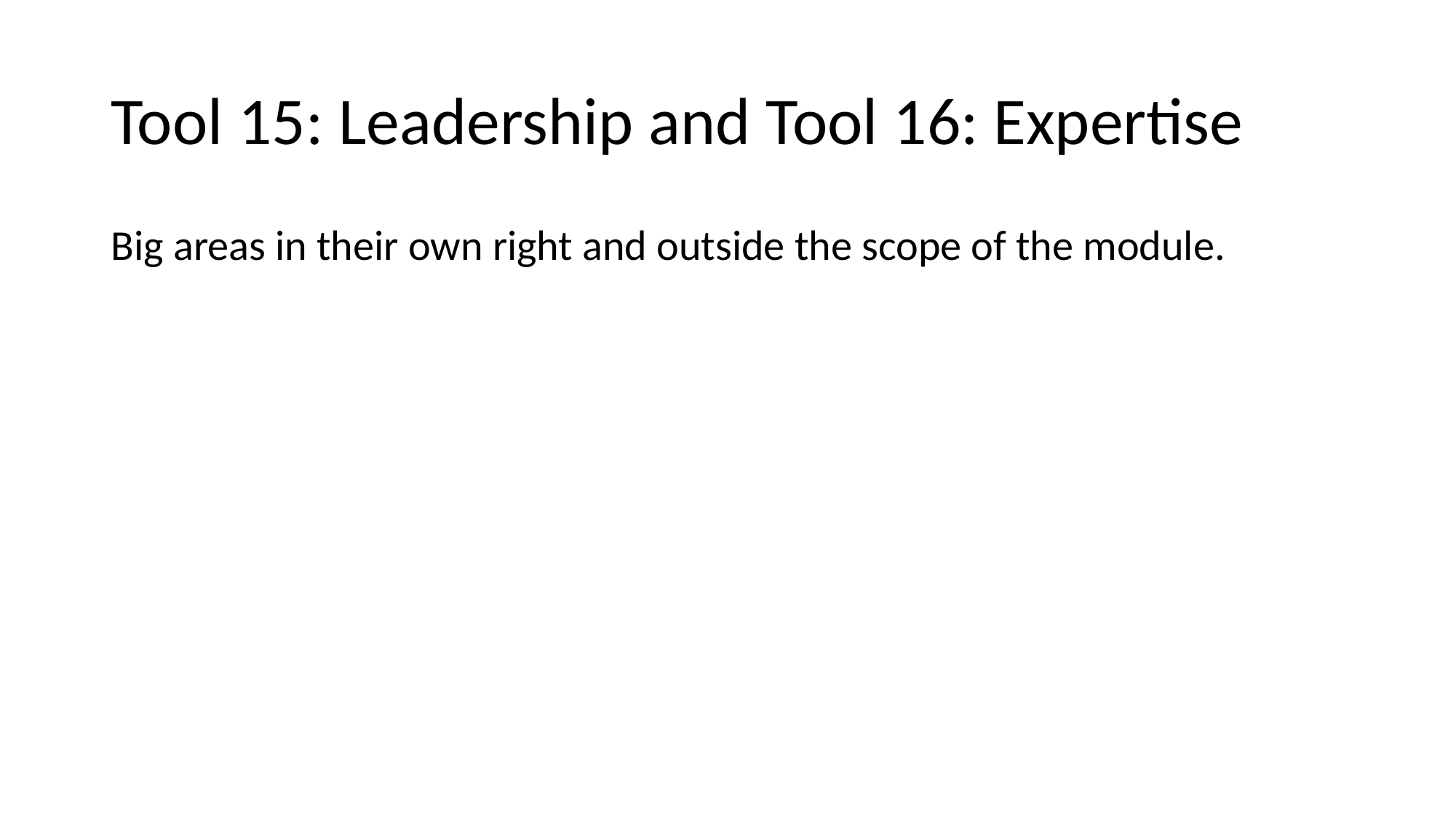

# Tool 15: Leadership and Tool 16: Expertise
Big areas in their own right and outside the scope of the module.